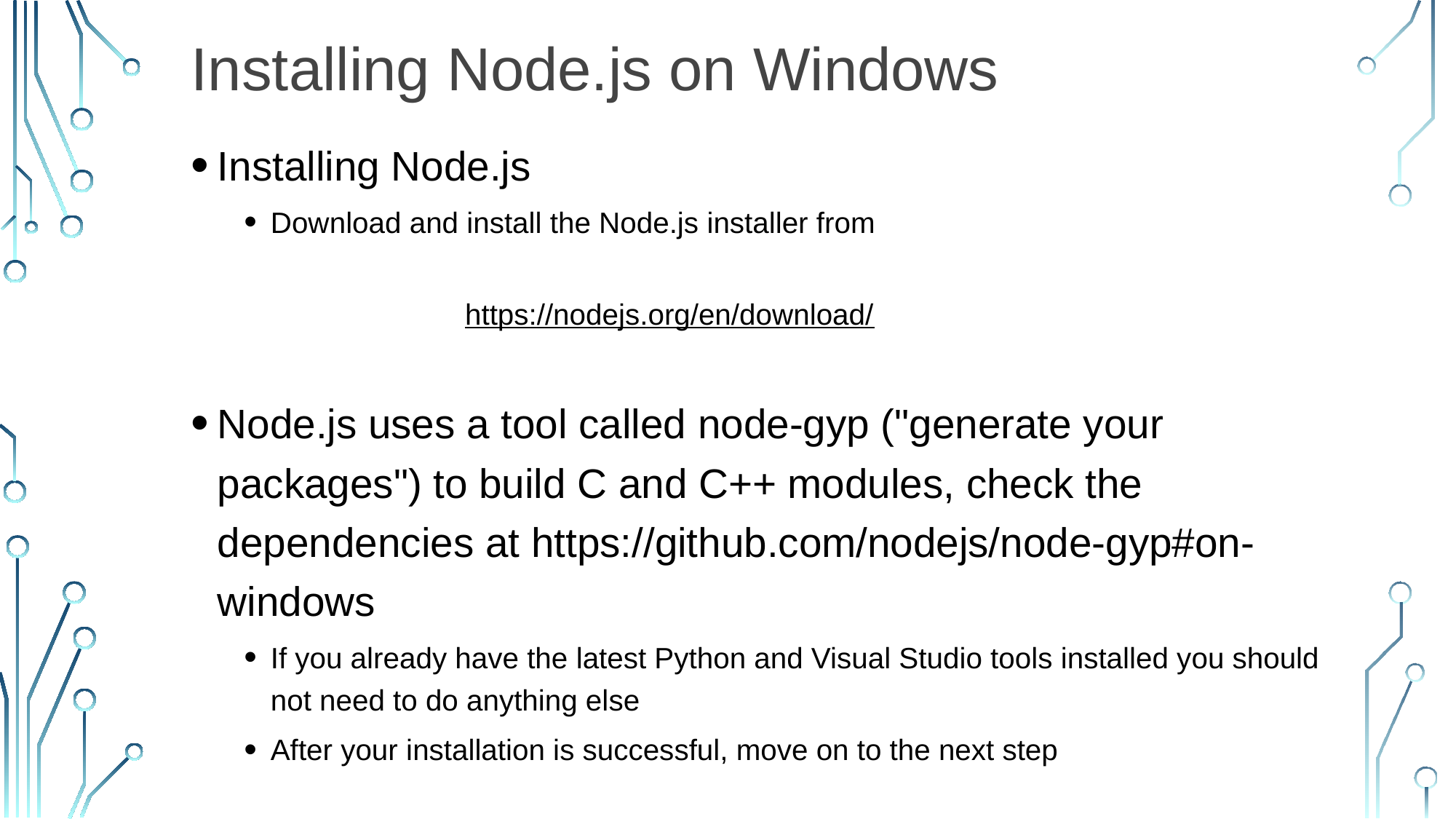

# Installing Node.js on Windows
Installing Node.js
Download and install the Node.js installer from
                           https://nodejs.org/en/download/

Node.js uses a tool called node-gyp ("generate your packages") to build C and C++ modules, check the dependencies at https://github.com/nodejs/node-gyp#on-windows
If you already have the latest Python and Visual Studio tools installed you should not need to do anything else
After your installation is successful, move on to the next step